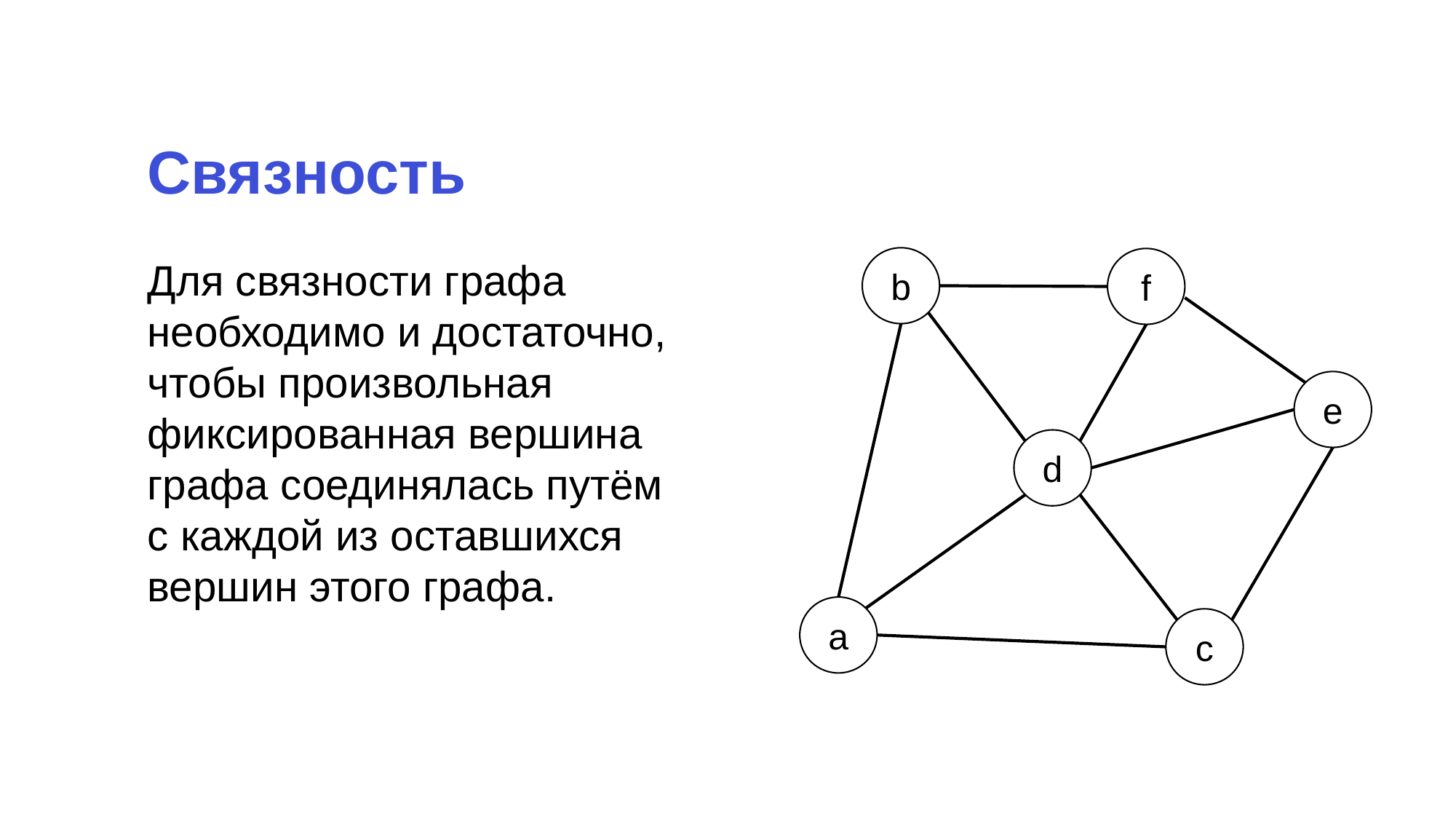

Связность
b
Для связности графа необходимо и достаточно, чтобы произвольная фиксированная вершина графа соединялась путём
с каждой из оставшихся вершин этого графа.
f
e
d
a
c